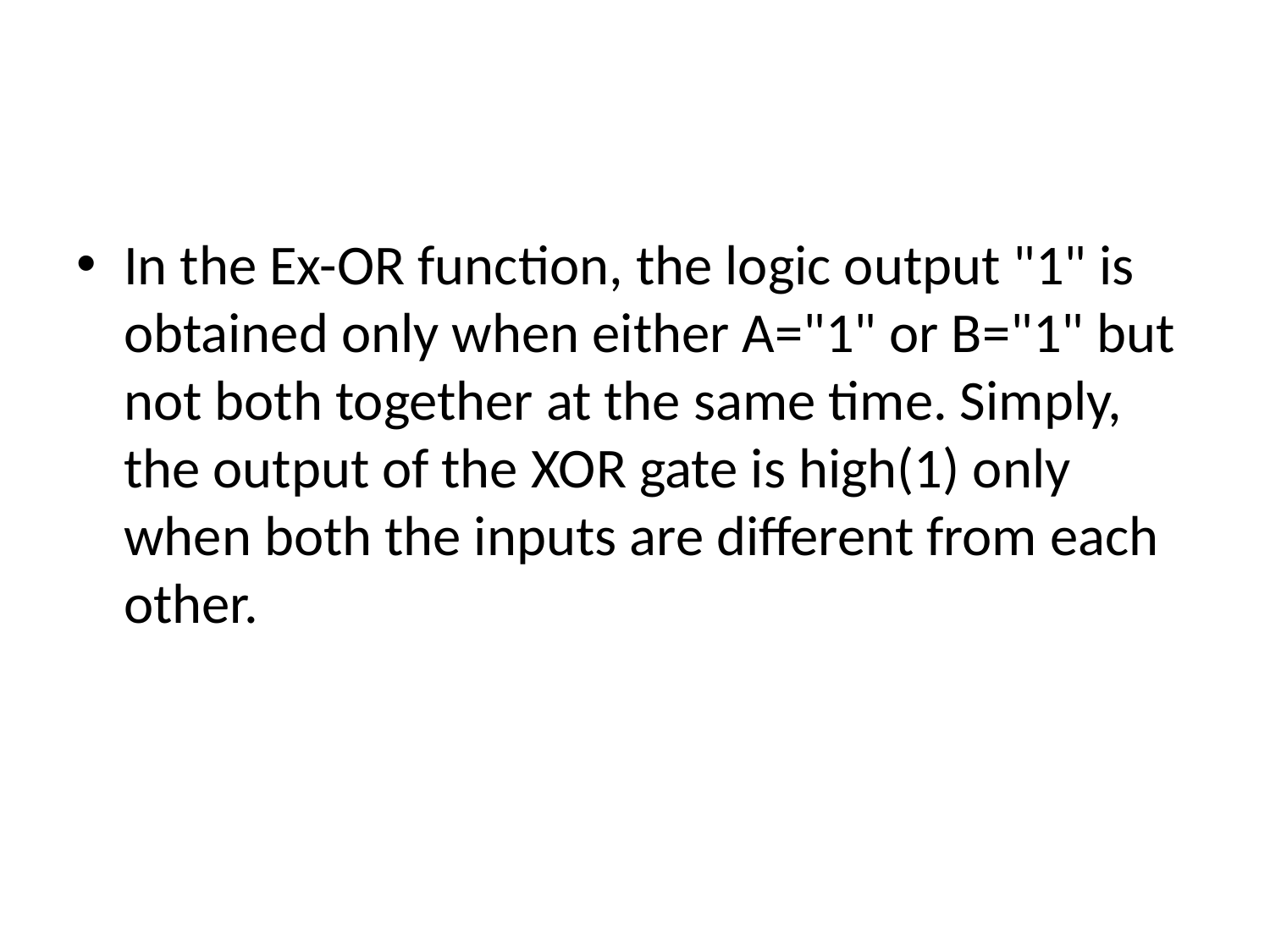

#
In the Ex-OR function, the logic output "1" is obtained only when either A="1" or B="1" but not both together at the same time. Simply, the output of the XOR gate is high(1) only when both the inputs are different from each other.